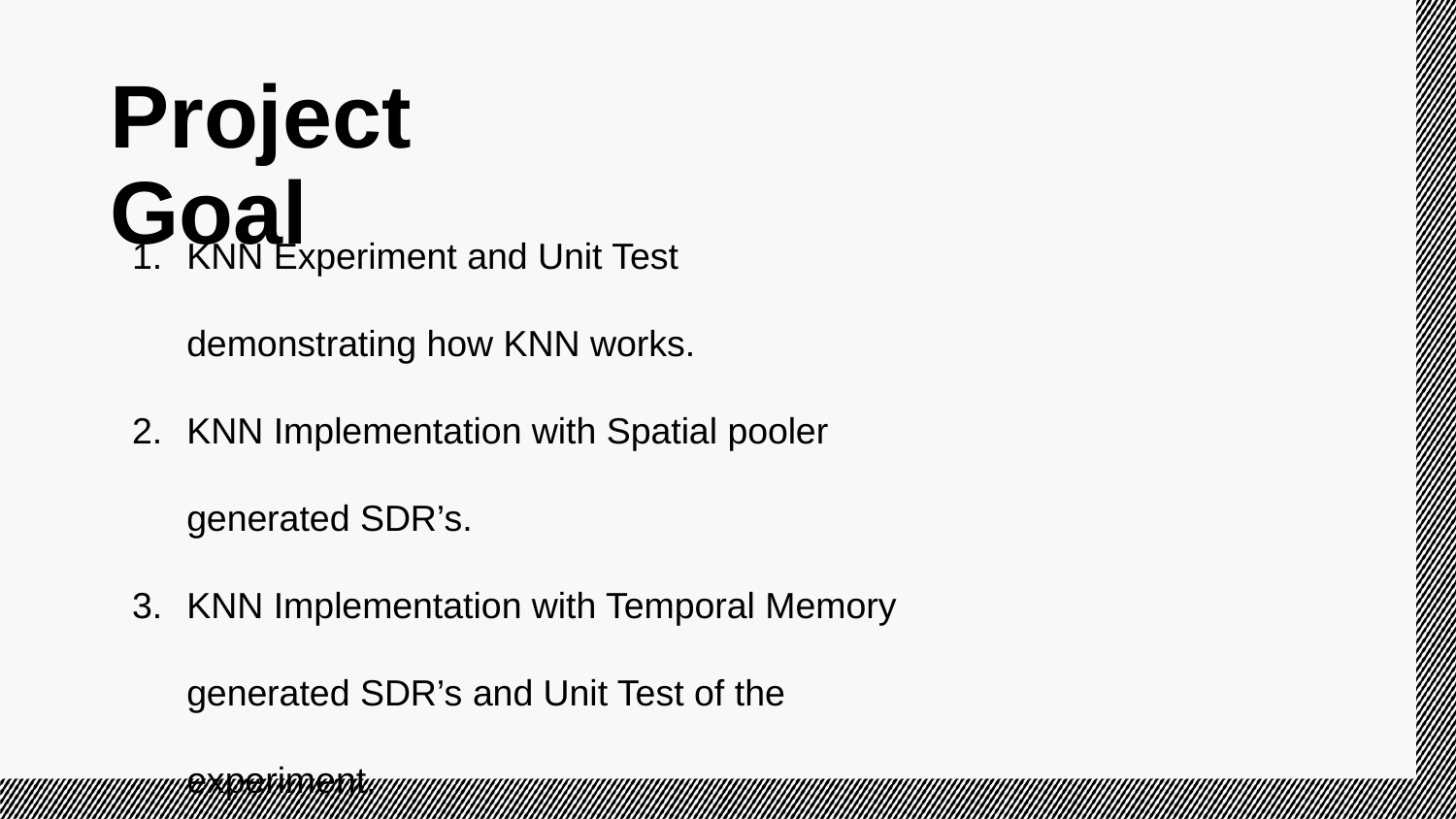

# Project Goal
KNN Experiment and Unit Test demonstrating how KNN works.
KNN Implementation with Spatial pooler generated SDR’s.
KNN Implementation with Temporal Memory generated SDR’s and Unit Test of the experiment.
Replace the HTMClassifier with our KNN Classifier
 .